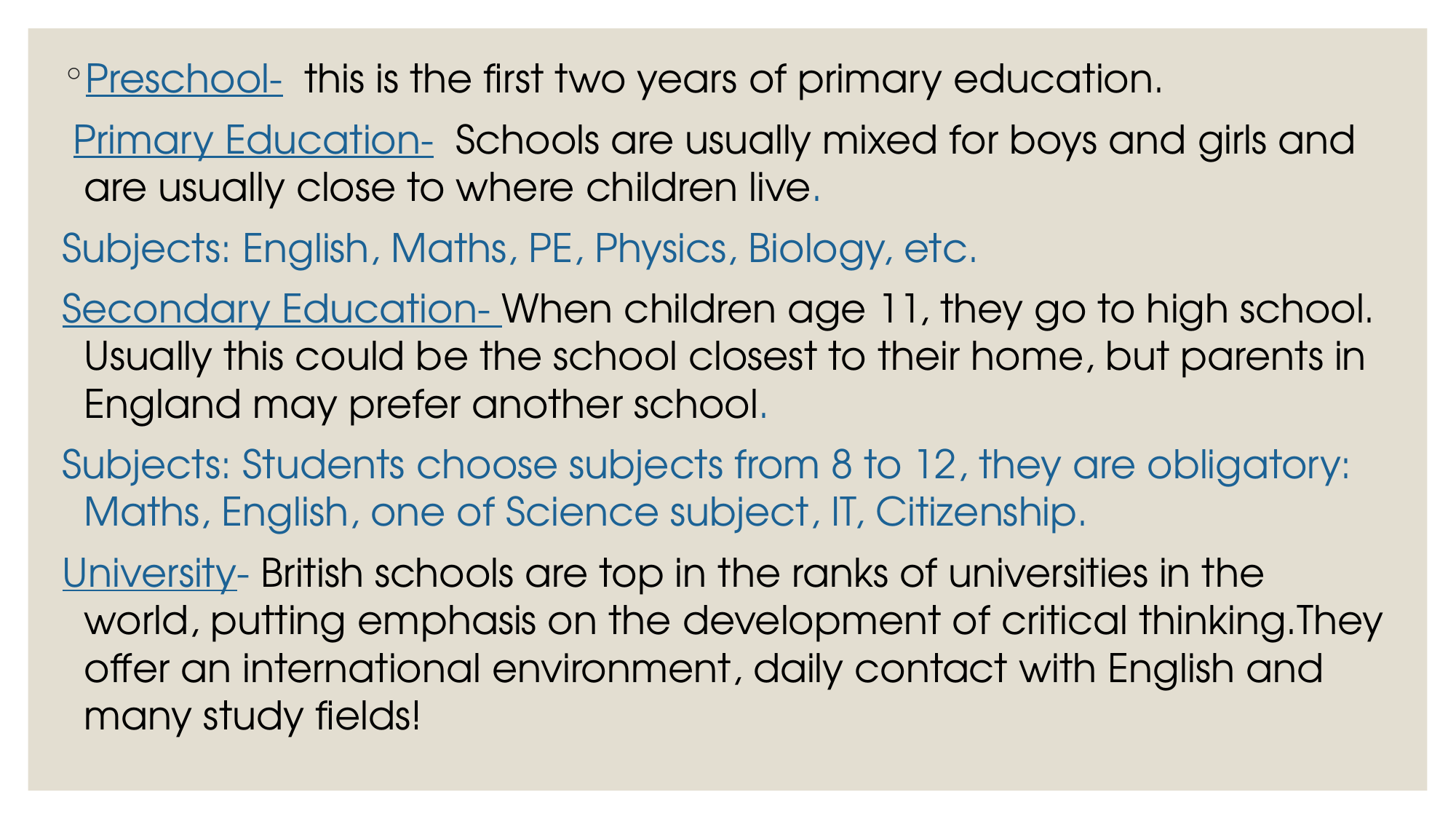

Preschool-  this is the first two years of primary education.
 Primary Education-  Schools are usually mixed for boys and girls and are usually close to where children live.
Subjects: English, Maths, PE, Physics, Biology, etc.
Secondary Education- When children age 11, they go to high school. Usually this could be the school closest to their home, but parents in England may prefer another school.
Subjects: Students choose subjects from 8 to 12, they are obligatory: Maths, English, one of Science subject, IT, Citizenship.
University- British schools are top in the ranks of universities in the world, putting emphasis on the development of critical thinking.They offer an international environment, daily contact with English and many study fields!
#